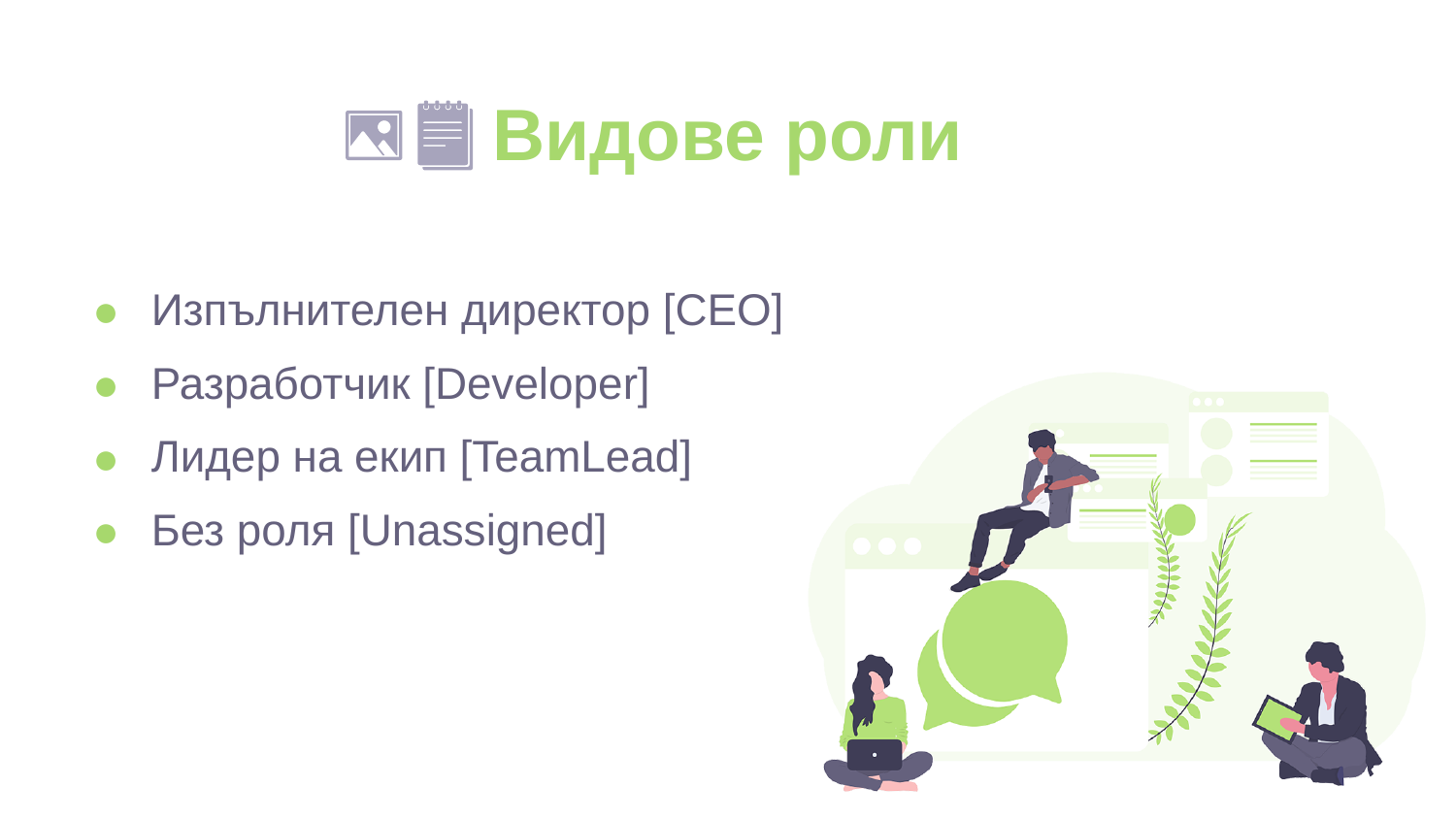

Видове роли

Изпълнителен директор [CEO]
Разработчик [Developer]
Лидер на екип [TeamLead]
Без роля [Unassigned]
8